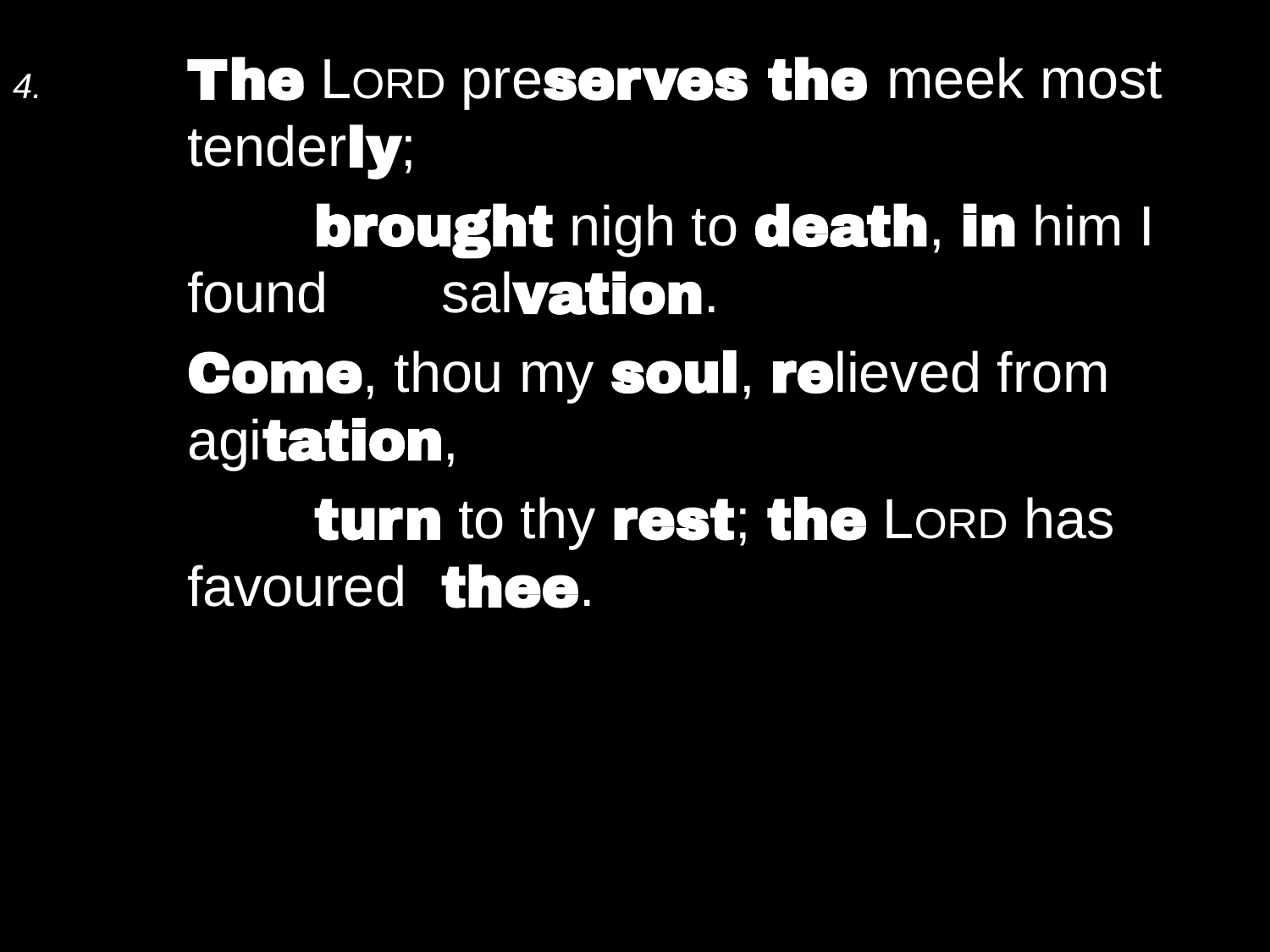

4.	The Lord preserves the meek most 	tenderly;
		brought nigh to death, in him I found 	salvation.
	Come, thou my soul, relieved from 	agitation,
		turn to thy rest; the Lord has favoured 	thee.